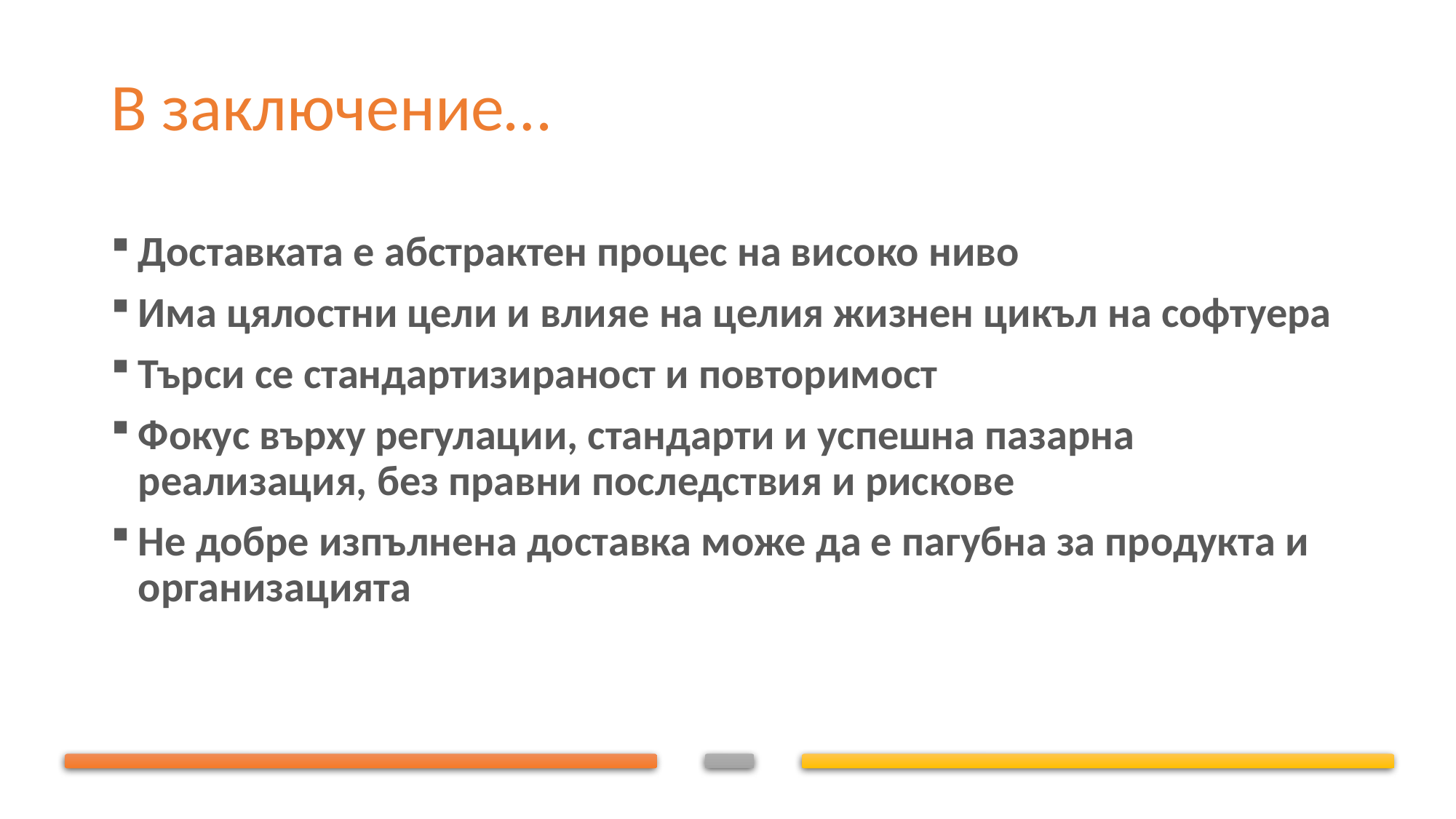

# В заключение…
Доставката е абстрактен процес на високо ниво
Има цялостни цели и влияe на целия жизнен цикъл на софтуера
Търси се стандартизираност и повторимост
Фокус върху регулации, стандарти и успешна пазарна реализация, без правни последствия и рискове
Не добре изпълнена доставка може да е пагубна за продукта и организацията